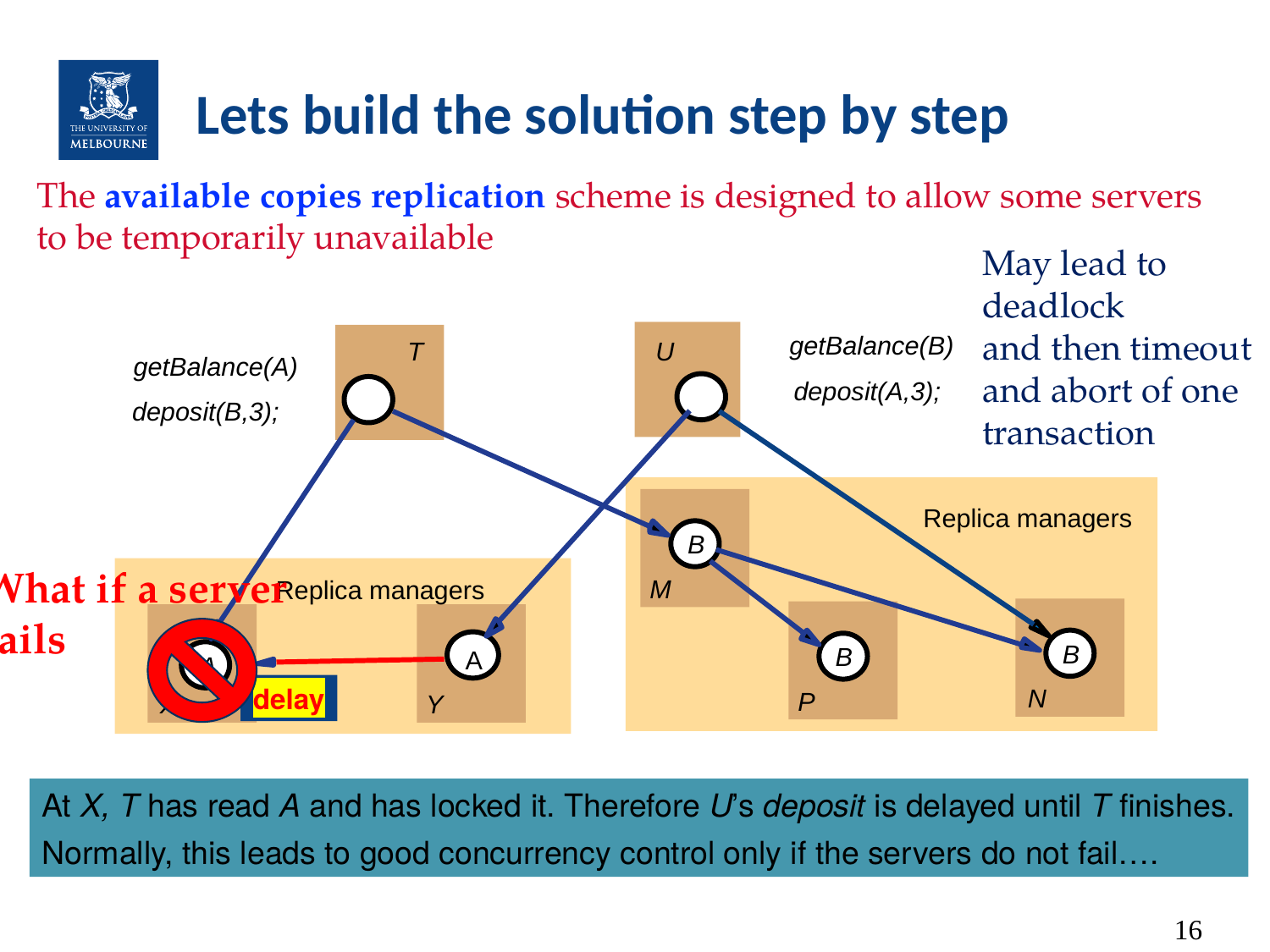

# Lets build the solution step by step
The available copies replication scheme is designed to allow some servers to be temporarily unavailable
May lead to deadlock
and then timeout
and abort of one
transaction

getBalance(B)
T
U
getBalance(A)

deposit(A,3);

deposit(B,3);

delay

Replica managers

B
What if a server
fails

M
Replica managers

B
B

A
A
N
P
X
Y
At X, T has read A and has locked it. Therefore U’s deposit is delayed until T finishes.
Normally, this leads to good concurrency control only if the servers do not fail….